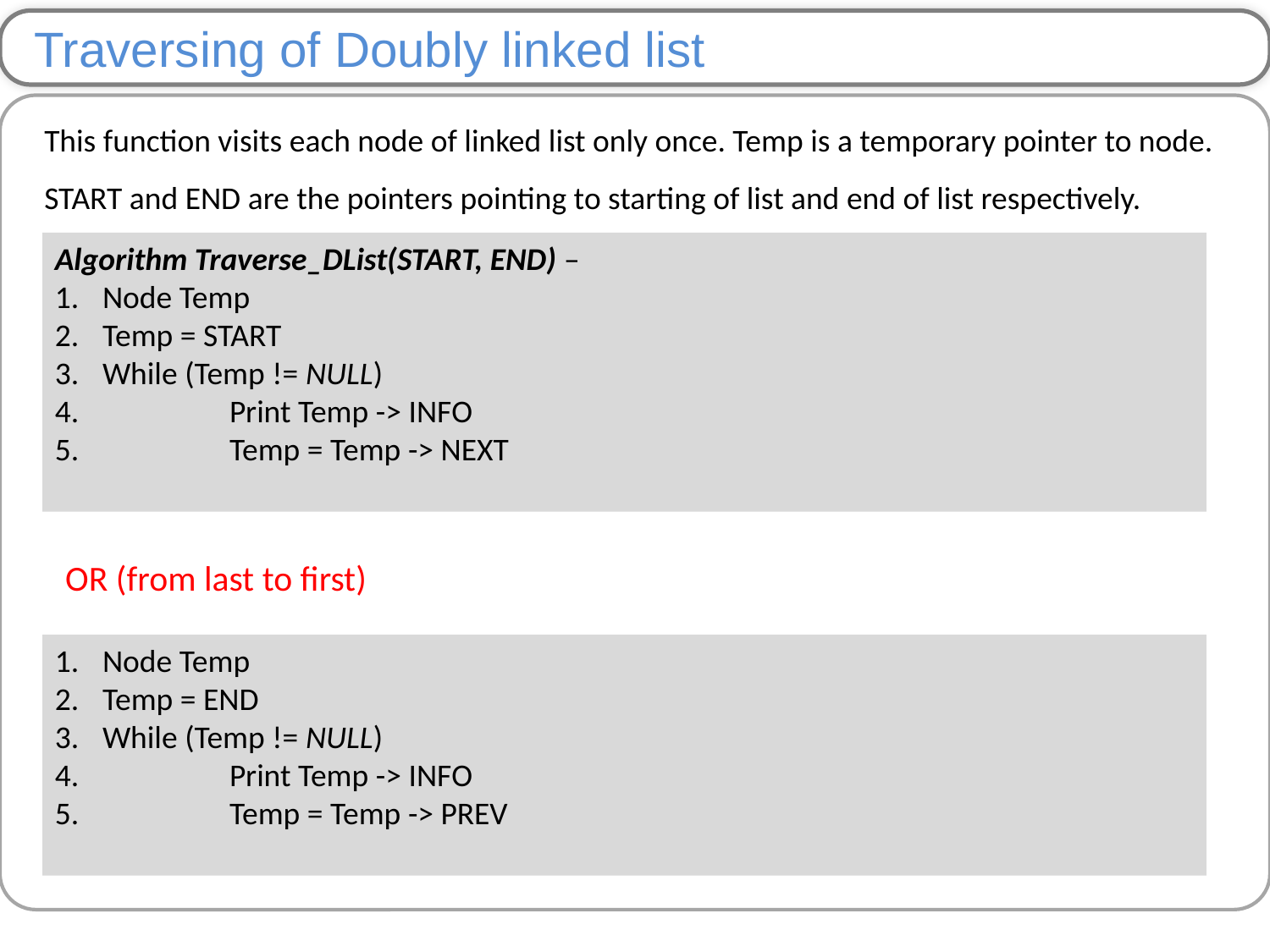

Traversing of Doubly linked list

This function visits each node of linked list only once. Temp is a temporary pointer to node. START and END are the pointers pointing to starting of list and end of list respectively.

Algorithm Traverse_DList(START, END) –
Node Temp
Temp = START
While (Temp != NULL)
 	Print Temp -> INFO
 	Temp = Temp -> NEXT

OR (from last to first)
Node Temp
Temp = END
While (Temp != NULL)
 	Print Temp -> INFO
 	Temp = Temp -> PREV